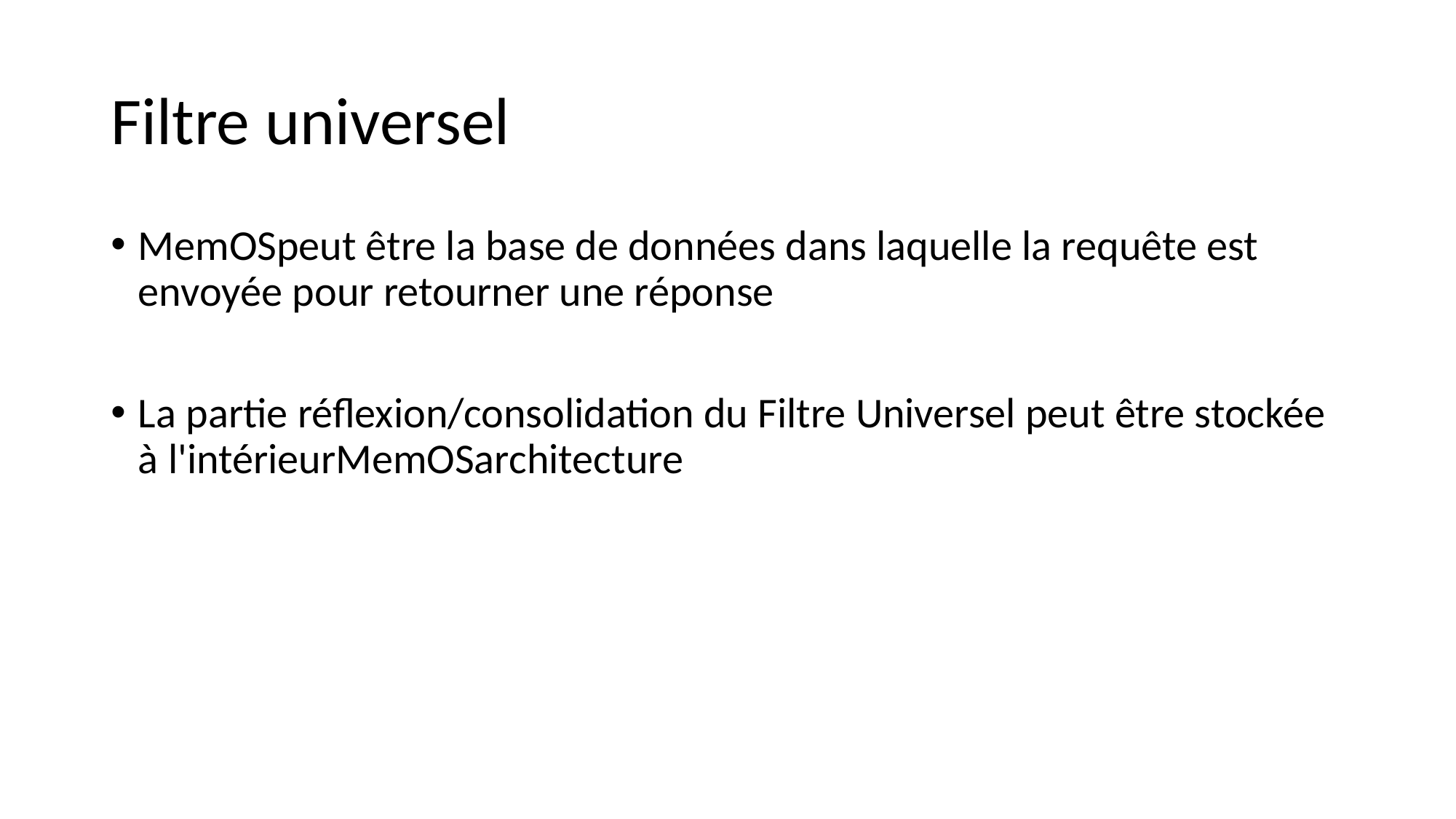

# Filtre universel
MemOSpeut être la base de données dans laquelle la requête est envoyée pour retourner une réponse

La partie réflexion/consolidation du Filtre Universel peut être stockée à l'intérieurMemOSarchitecture